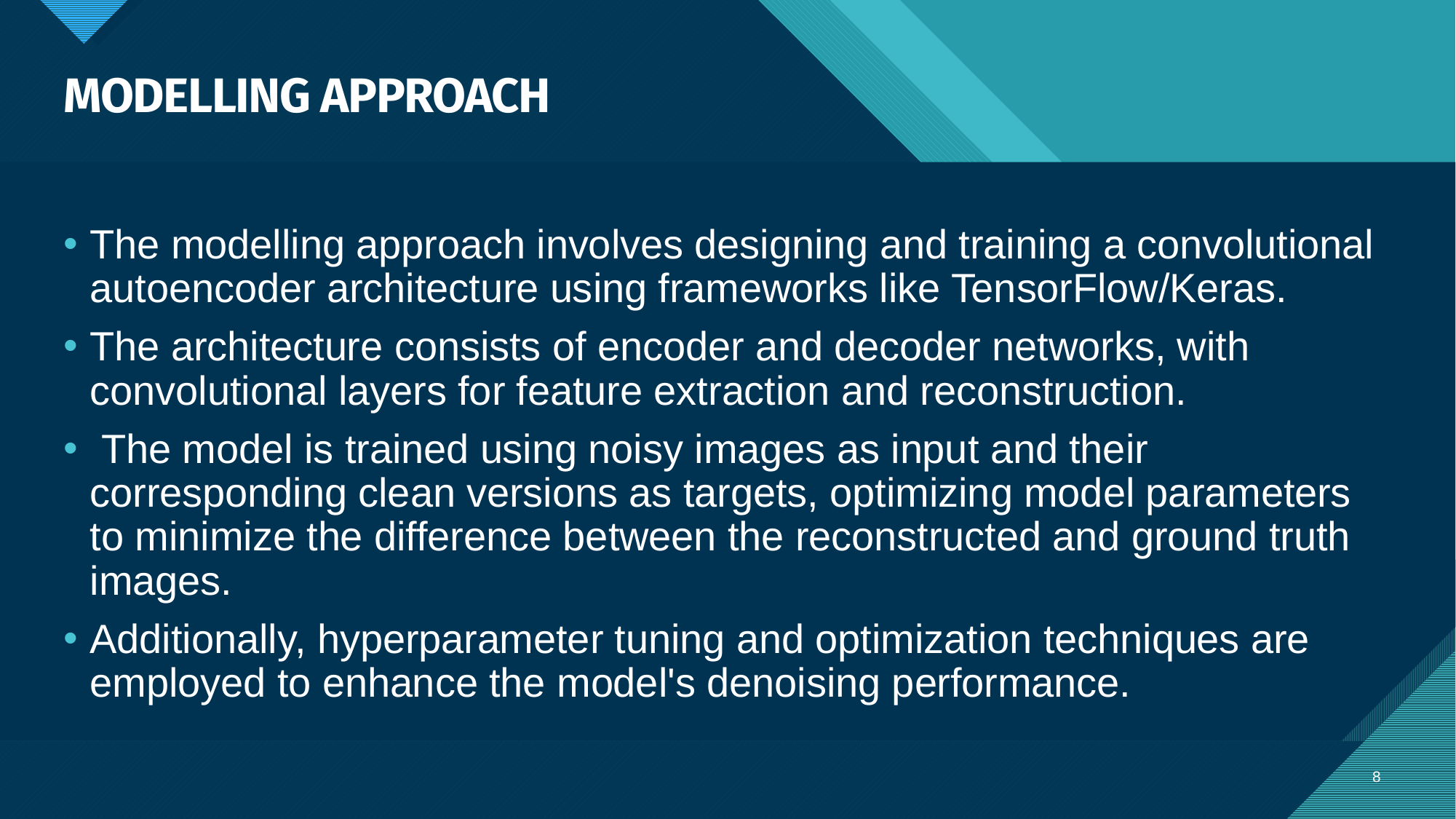

# MODELLING APPROACH
The modelling approach involves designing and training a convolutional autoencoder architecture using frameworks like TensorFlow/Keras.
The architecture consists of encoder and decoder networks, with convolutional layers for feature extraction and reconstruction.
 The model is trained using noisy images as input and their corresponding clean versions as targets, optimizing model parameters to minimize the difference between the reconstructed and ground truth images.
Additionally, hyperparameter tuning and optimization techniques are employed to enhance the model's denoising performance.
8